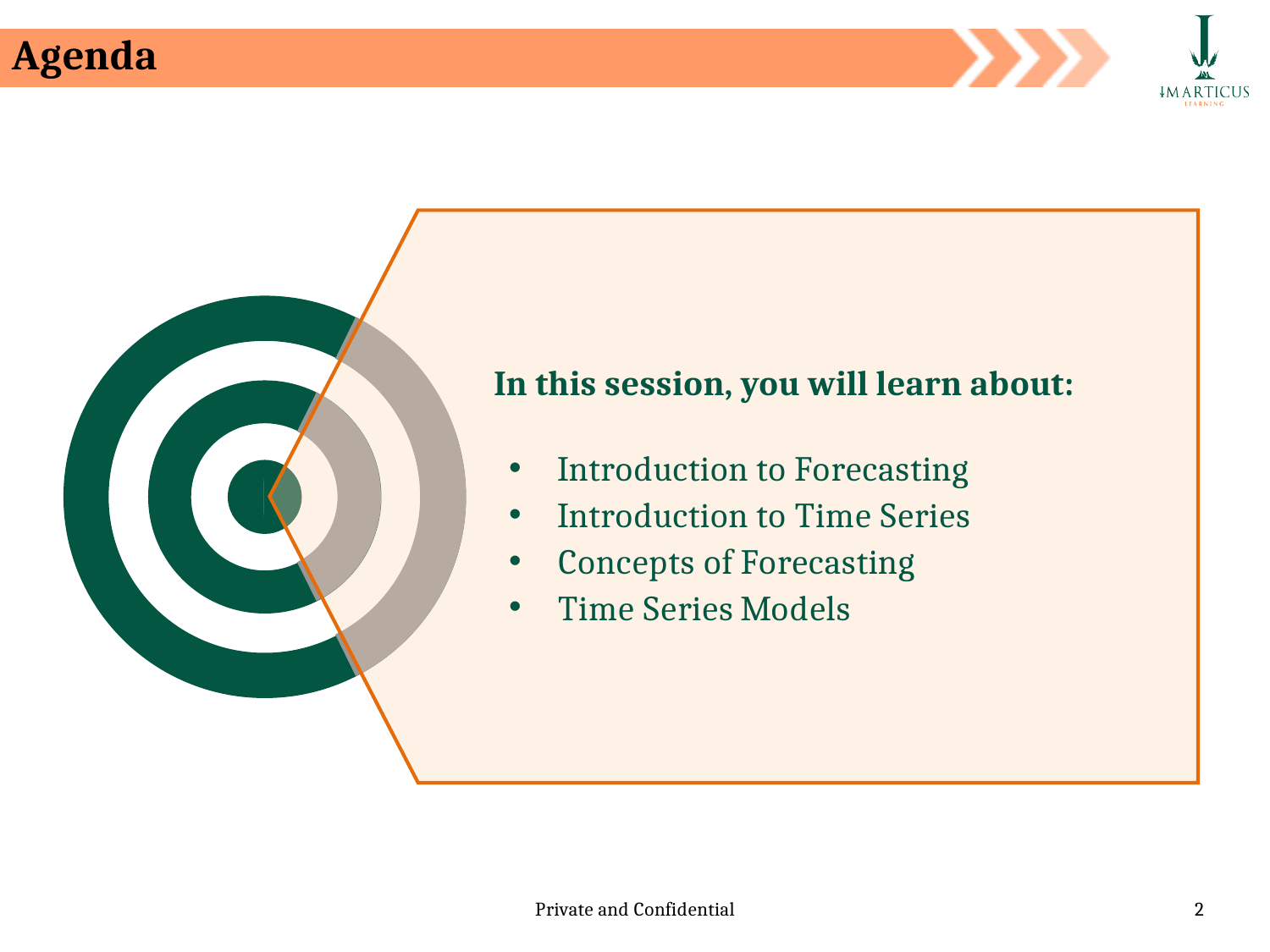

Agenda
In this session, you will learn about:

Introduction to Forecasting
Introduction to Time Series
Concepts of Forecasting
Time Series Models